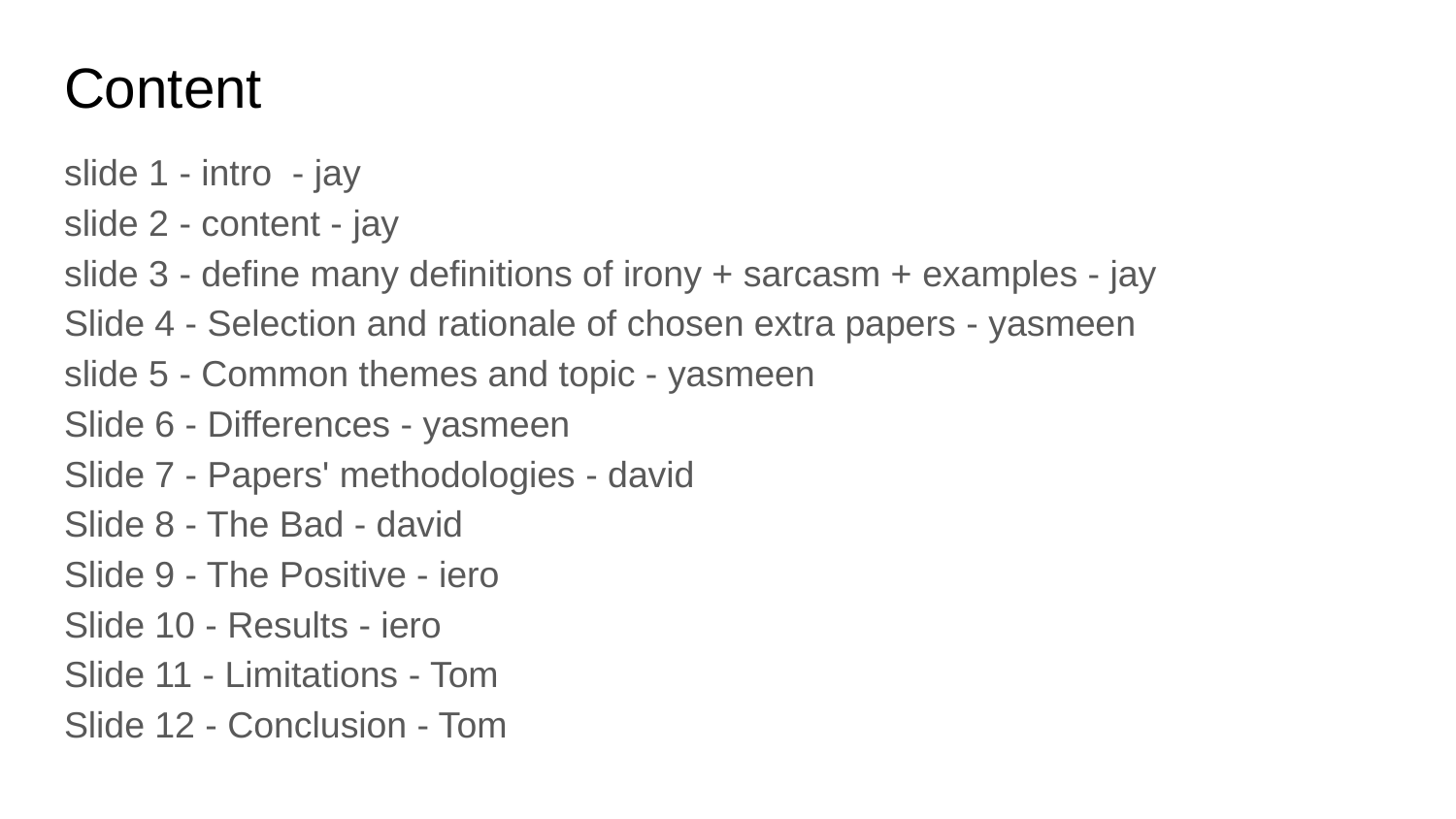

# Content
slide 1 - intro  - jay
slide 2 - content - jay
slide 3 - define many definitions of irony + sarcasm + examples - jay
Slide 4 - Selection and rationale of chosen extra papers - yasmeen
slide 5 - Common themes and topic - yasmeen
Slide 6 - Differences - yasmeen
Slide 7 - Papers' methodologies - david
Slide 8 - The Bad - david
Slide 9 - The Positive - iero
Slide 10 - Results - iero
Slide 11 - Limitations - Tom
Slide 12 - Conclusion - Tom